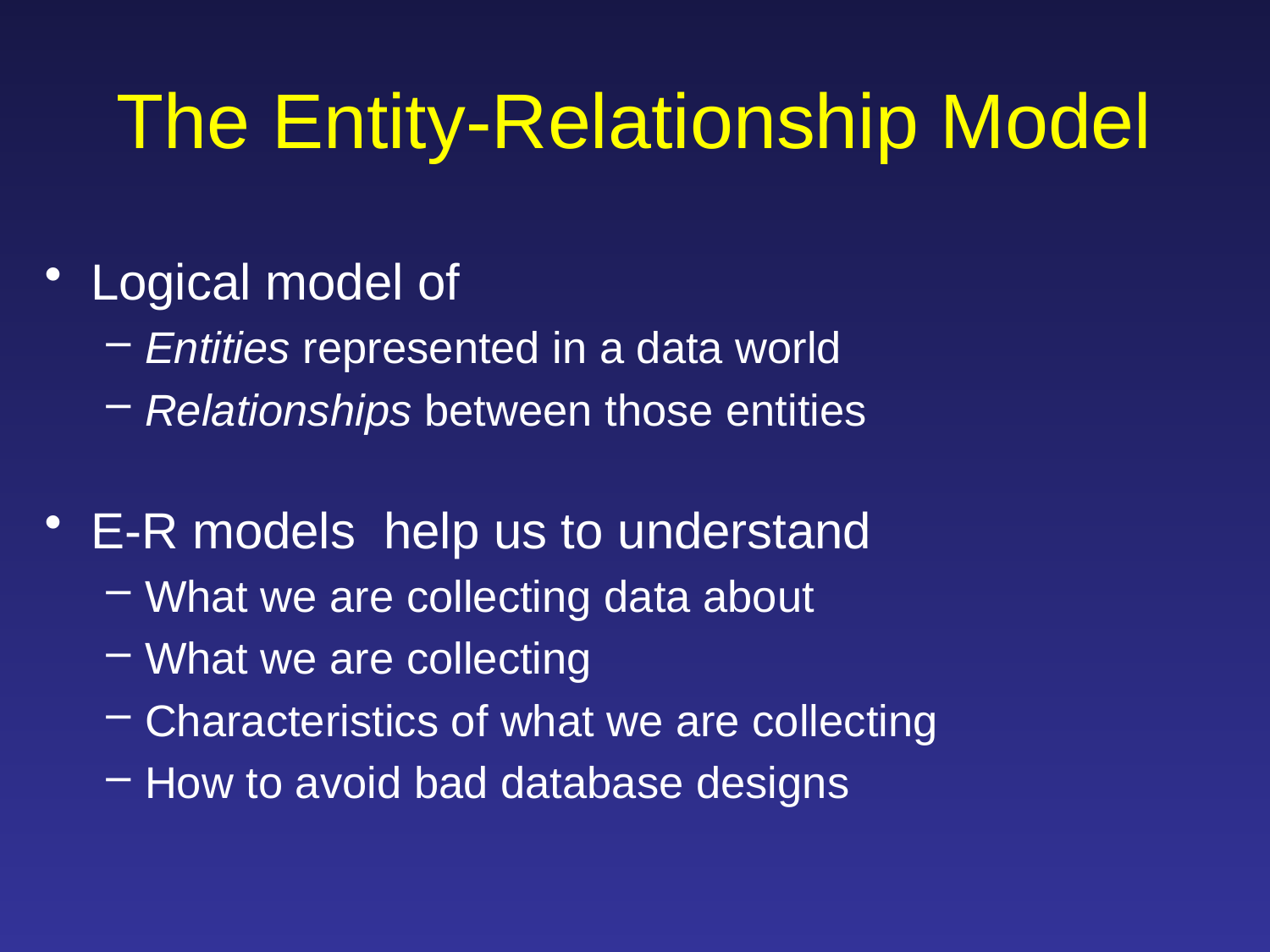

# The Entity-Relationship Model
Logical model of
Entities represented in a data world
Relationships between those entities
E-R models  help us to understand
What we are collecting data about
What we are collecting
Characteristics of what we are collecting
How to avoid bad database designs